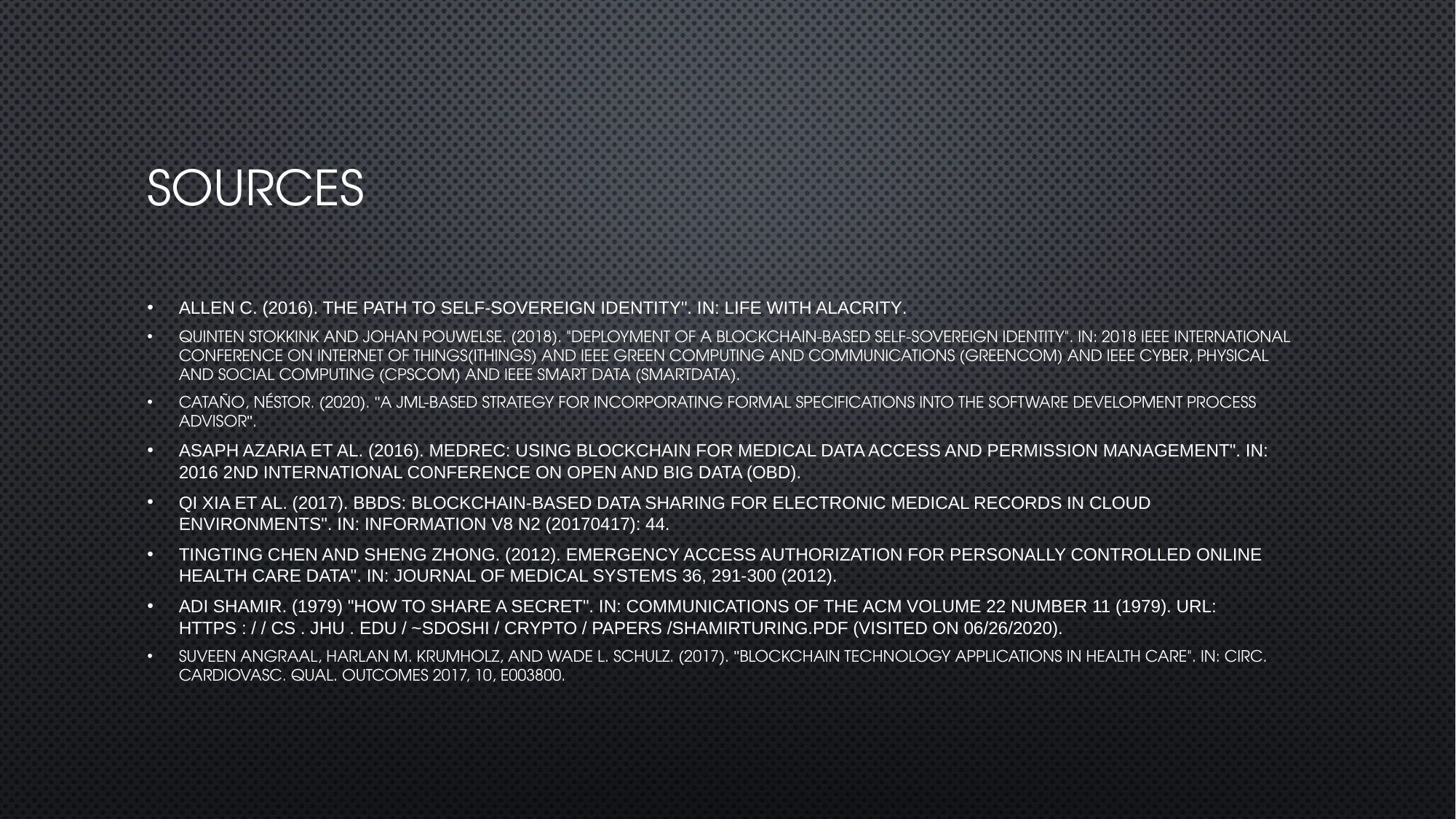

# sources

Allen C. (2016). The Path to Self-Sovereign Identity". In: Life With Alacrity.
Quinten Stokkink and Johan Pouwelse. (2018). "Deployment of a Blockchain-Based Self-Sovereign Identity". In: 2018 IEEE International Conference on Internet of Things(iThings) and IEEE Green Computing and Communications (GreenCom) and IEEE Cyber, Physical and Social Computing (CPSCom) and IEEE Smart Data (SmartData).
Cataño, Néstor. (2020). "A JML-Based Strategy for Incorporating Formal Specifications into the Software Development Process Advisor".
Asaph Azaria et al. (2016). MedRec: Using Blockchain for Medical Data Access and Permission Management". In: 2016 2nd International Conference on Open and Big Data (OBD).
Qi Xia et al. (2017). BBDS: Blockchain-Based Data Sharing for Electronic Medical Records in Cloud Environments". In: Information v8 n2 (20170417): 44.
Tingting Chen and Sheng Zhong. (2012). Emergency Access Authorization for Personally Controlled Online Health Care Data". In: Journal of Medical Systems 36, 291-300 (2012).
Adi Shamir. (1979) "How to Share a Secret". In: Communications of the ACM Volume 22 Number 11 (1979). url: https : / / cs . jhu . edu / ~sdoshi / crypto / papers /shamirturing.pdf (visited on 06/26/2020).
Suveen Angraal, Harlan M. Krumholz, and Wade L. Schulz. (2017). "Blockchain Technology Applications in Health Care". In: Circ. Cardiovasc. Qual. Outcomes 2017, 10, e003800.